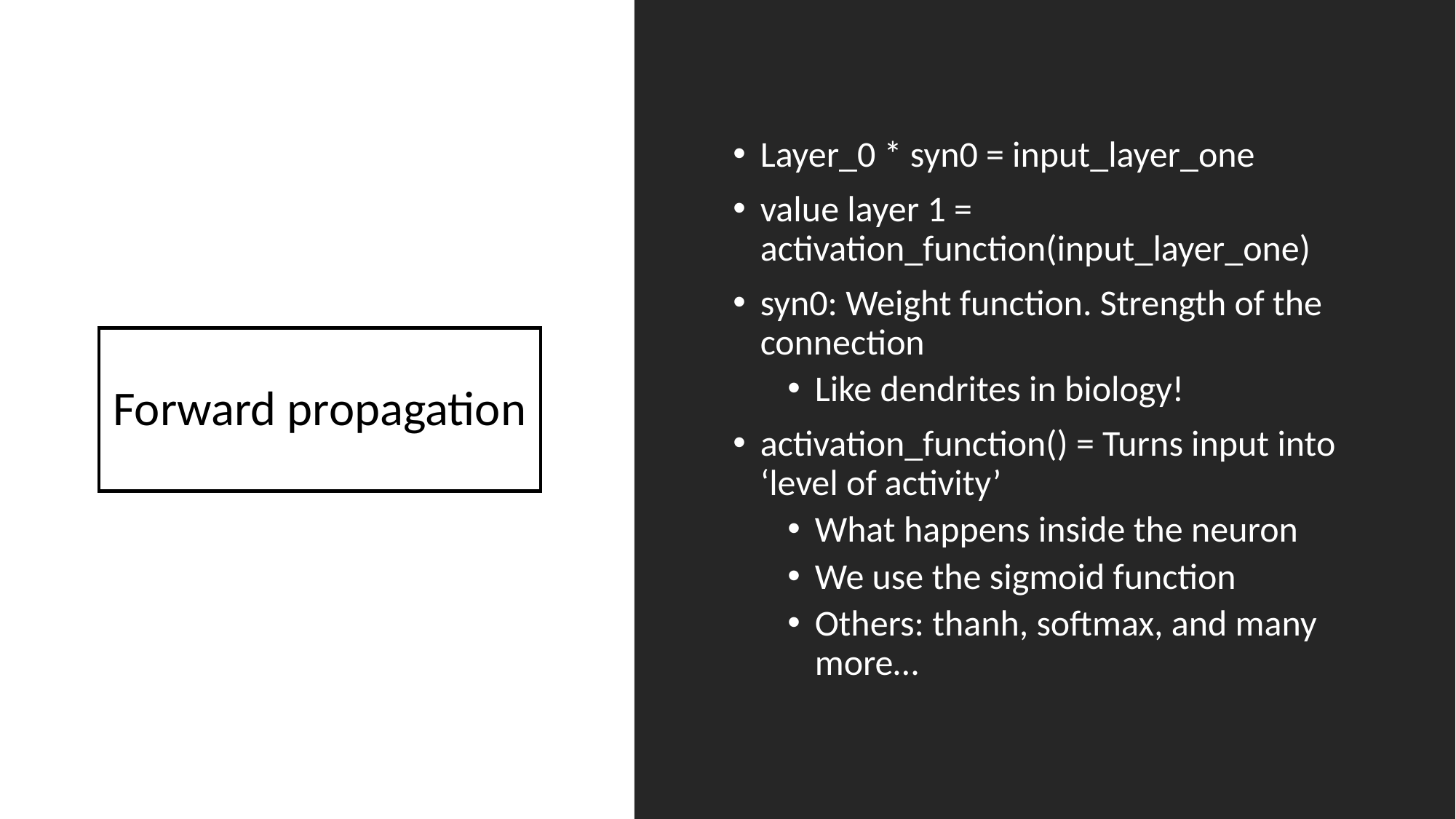

Layer_0 * syn0 = input_layer_one
value layer 1 = activation_function(input_layer_one)
syn0: Weight function. Strength of the connection
Like dendrites in biology!
activation_function() = Turns input into ‘level of activity’
What happens inside the neuron
We use the sigmoid function
Others: thanh, softmax, and many more…
# Forward propagation